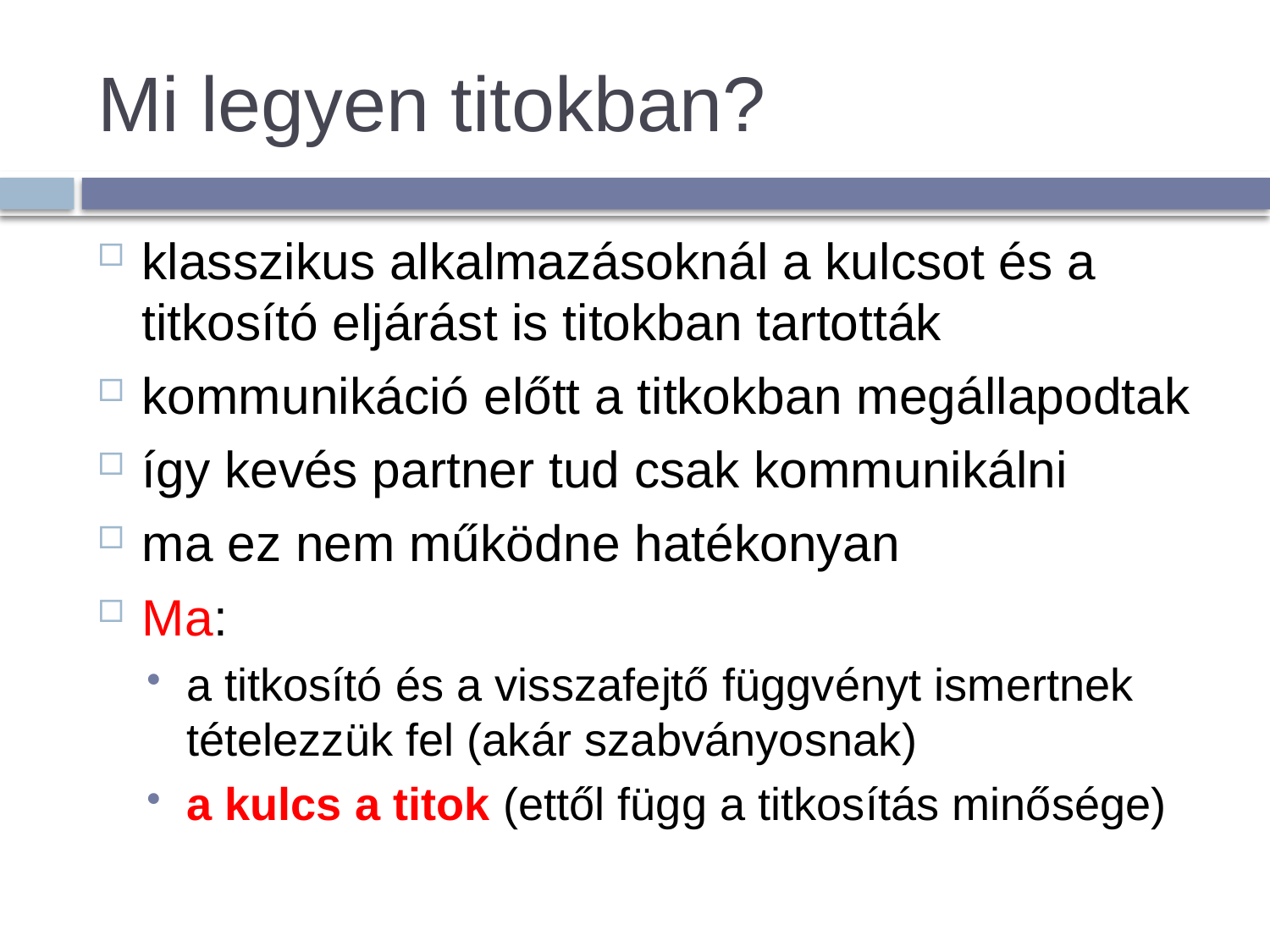

# Mi legyen titokban?
klasszikus alkalmazásoknál a kulcsot és a titkosító eljárást is titokban tartották
kommunikáció előtt a titkokban megállapodtak
így kevés partner tud csak kommunikálni
ma ez nem működne hatékonyan
Ma:
a titkosító és a visszafejtő függvényt ismertnek tételezzük fel (akár szabványosnak)
a kulcs a titok (ettől függ a titkosítás minősége)